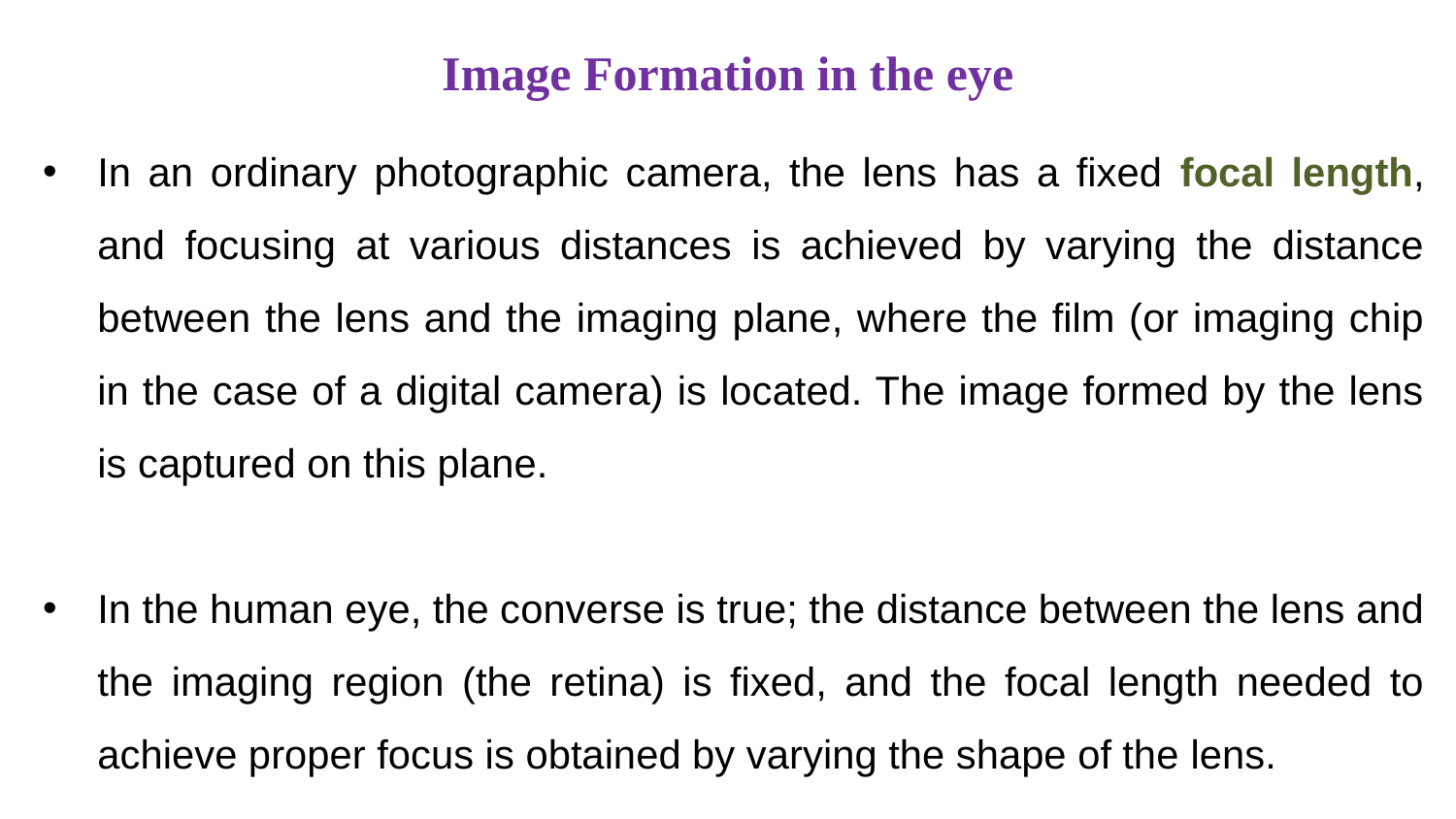

# Image Formation in the eye
In an ordinary photographic camera, the lens has a fixed focal length, and focusing at various distances is achieved by varying the distance between the lens and the imaging plane, where the film (or imaging chip in the case of a digital camera) is located. The image formed by the lens is captured on this plane.

In the human eye, the converse is true; the distance between the lens and the imaging region (the retina) is fixed, and the focal length needed to achieve proper focus is obtained by varying the shape of the lens.